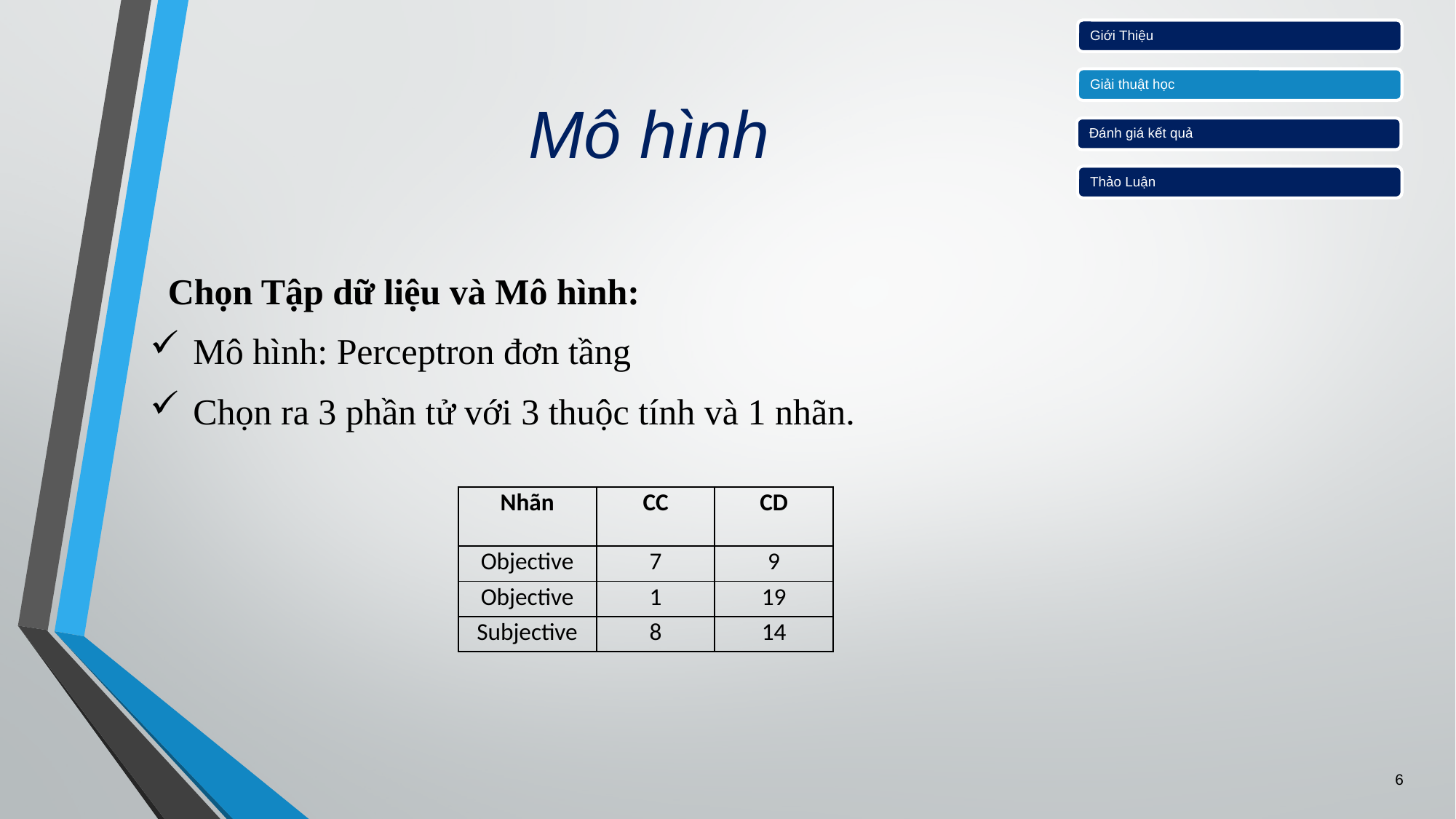

Giới Thiệu

Giải thuật học

Đánh giá kết quả

Thảo Luận

Mô hình
  Chọn Tập dữ liệu và Mô hình:
 Mô hình: Perceptron đơn tầng
 Chọn ra 3 phần tử với 3 thuộc tính và 1 nhãn.
| Nhãn | CC | CD |
| --- | --- | --- |
| Objective | 7 | 9 |
| Objective | 1 | 19 |
| Subjective | 8 | 14 |
6